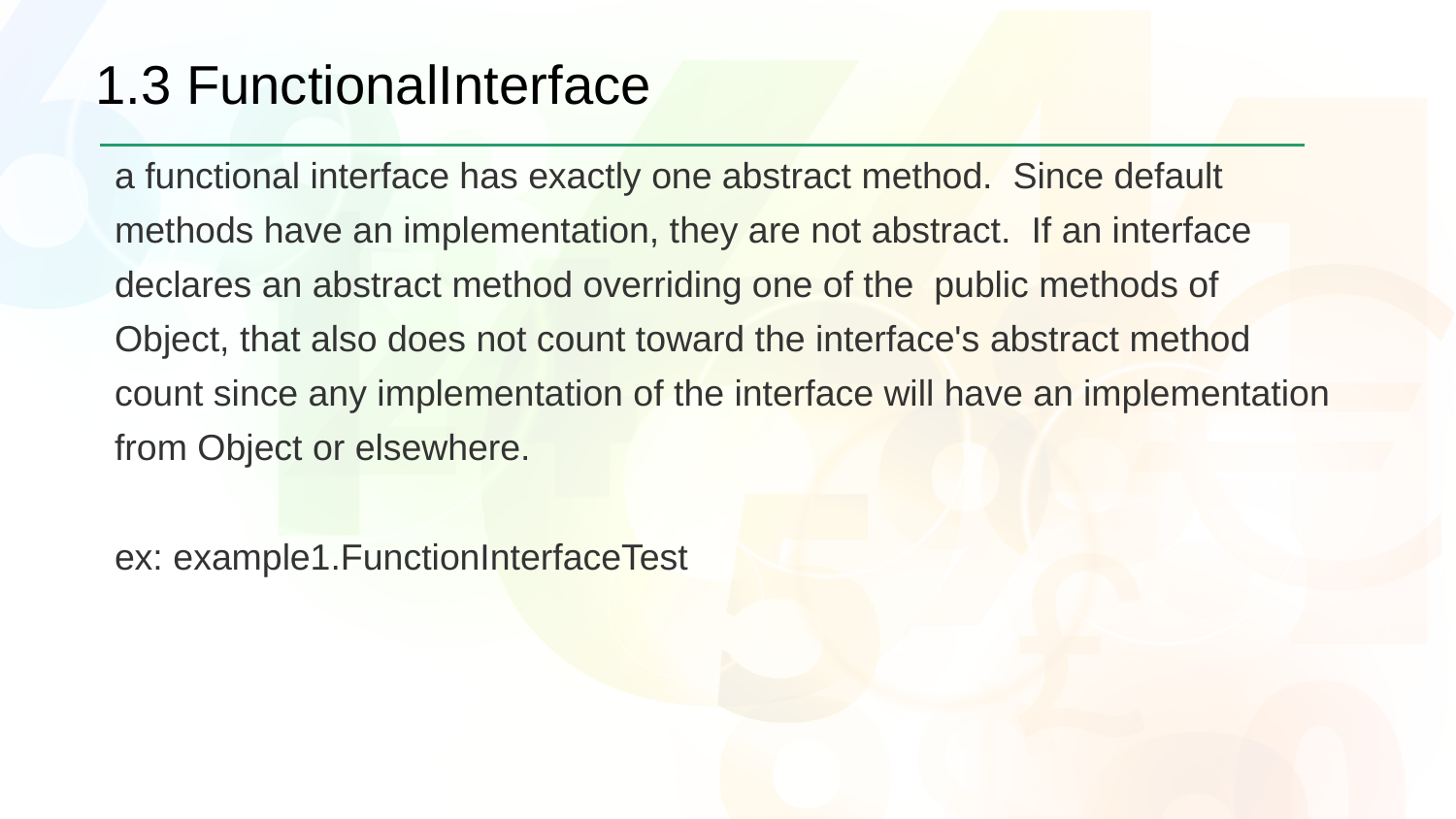

# 1.3 FunctionalInterface
a functional interface has exactly one abstract method.  Since default
methods have an implementation, they are not abstract.  If an interface
declares an abstract method overriding one of the  public methods of
Object, that also does not count toward the interface's abstract method
count since any implementation of the interface will have an implementation
from Object or elsewhere.

ex: example1.FunctionInterfaceTest